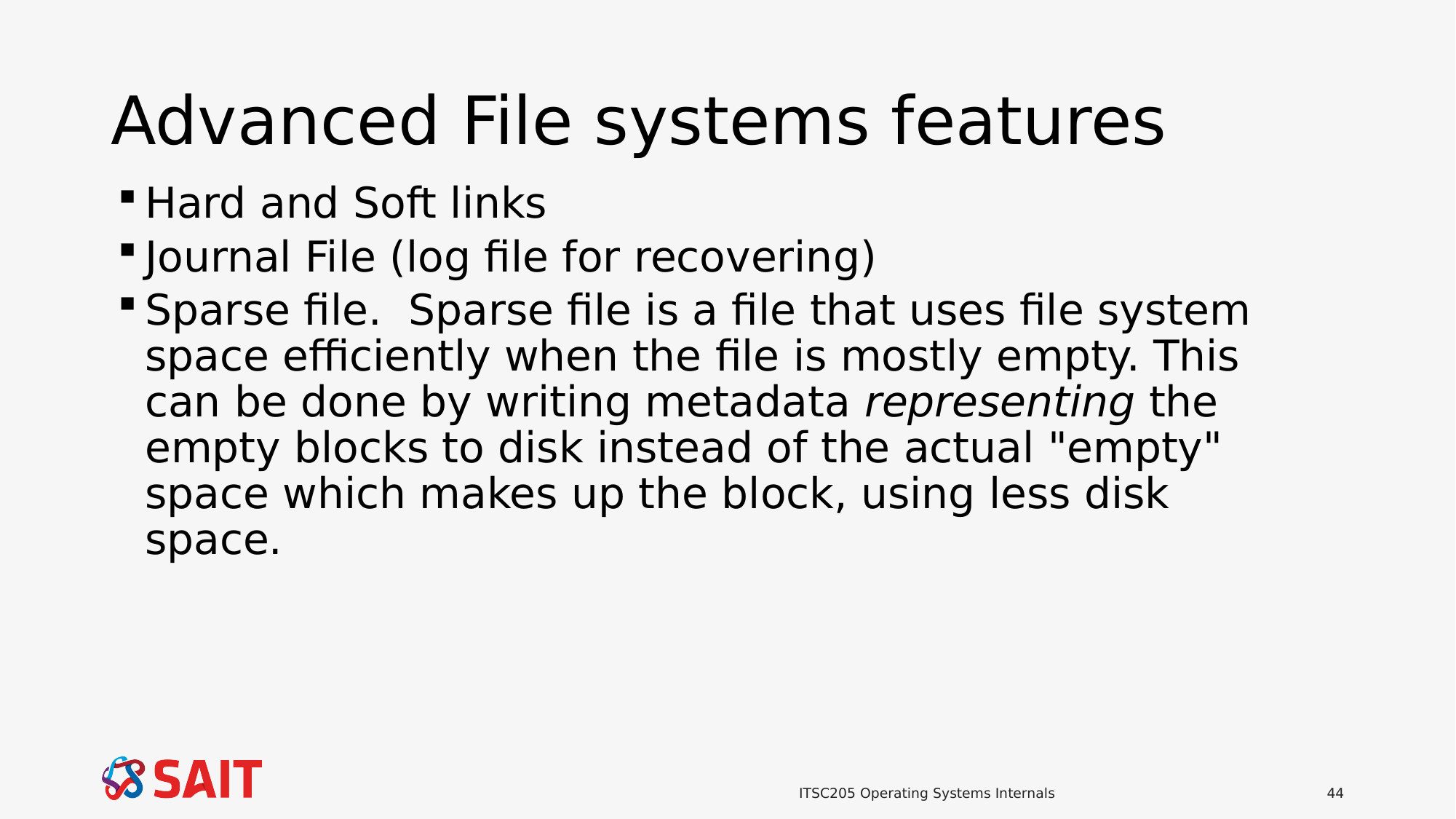

# Advanced File systems features
Hard and Soft links
Journal File (log file for recovering)
Sparse file.  Sparse file is a file that uses file system space efficiently when the file is mostly empty. This can be done by writing metadata representing the empty blocks to disk instead of the actual "empty" space which makes up the block, using less disk space.

ITSC205 Operating Systems Internals
44